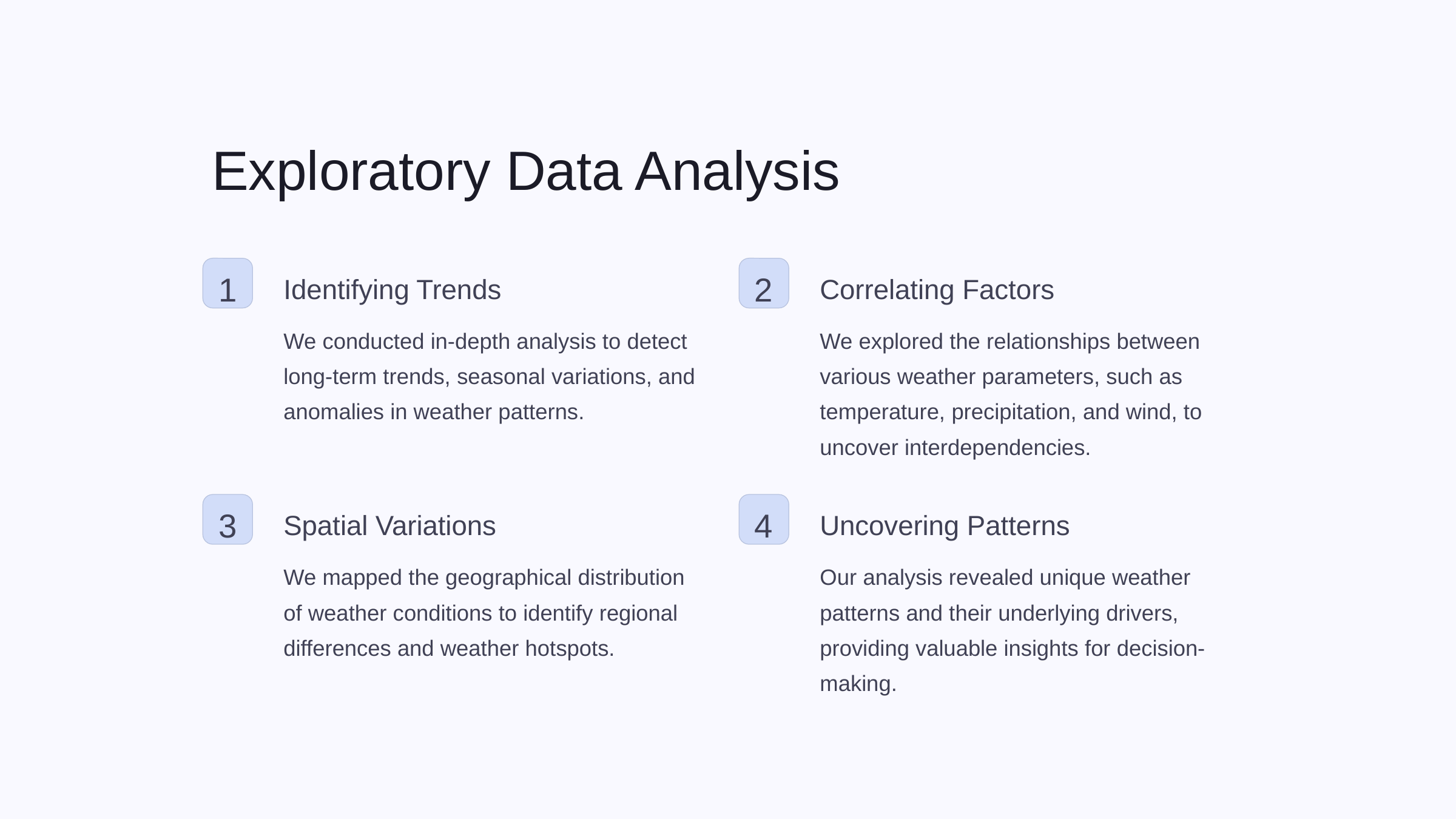

Exploratory Data Analysis

1
2
Identifying Trends
Correlating Factors
We conducted in-depth analysis to detect long-term trends, seasonal variations, and anomalies in weather patterns.
We explored the relationships between various weather parameters, such as temperature, precipitation, and wind, to uncover interdependencies.

3
4
Spatial Variations
Uncovering Patterns
We mapped the geographical distribution of weather conditions to identify regional differences and weather hotspots.
Our analysis revealed unique weather patterns and their underlying drivers, providing valuable insights for decision-making.